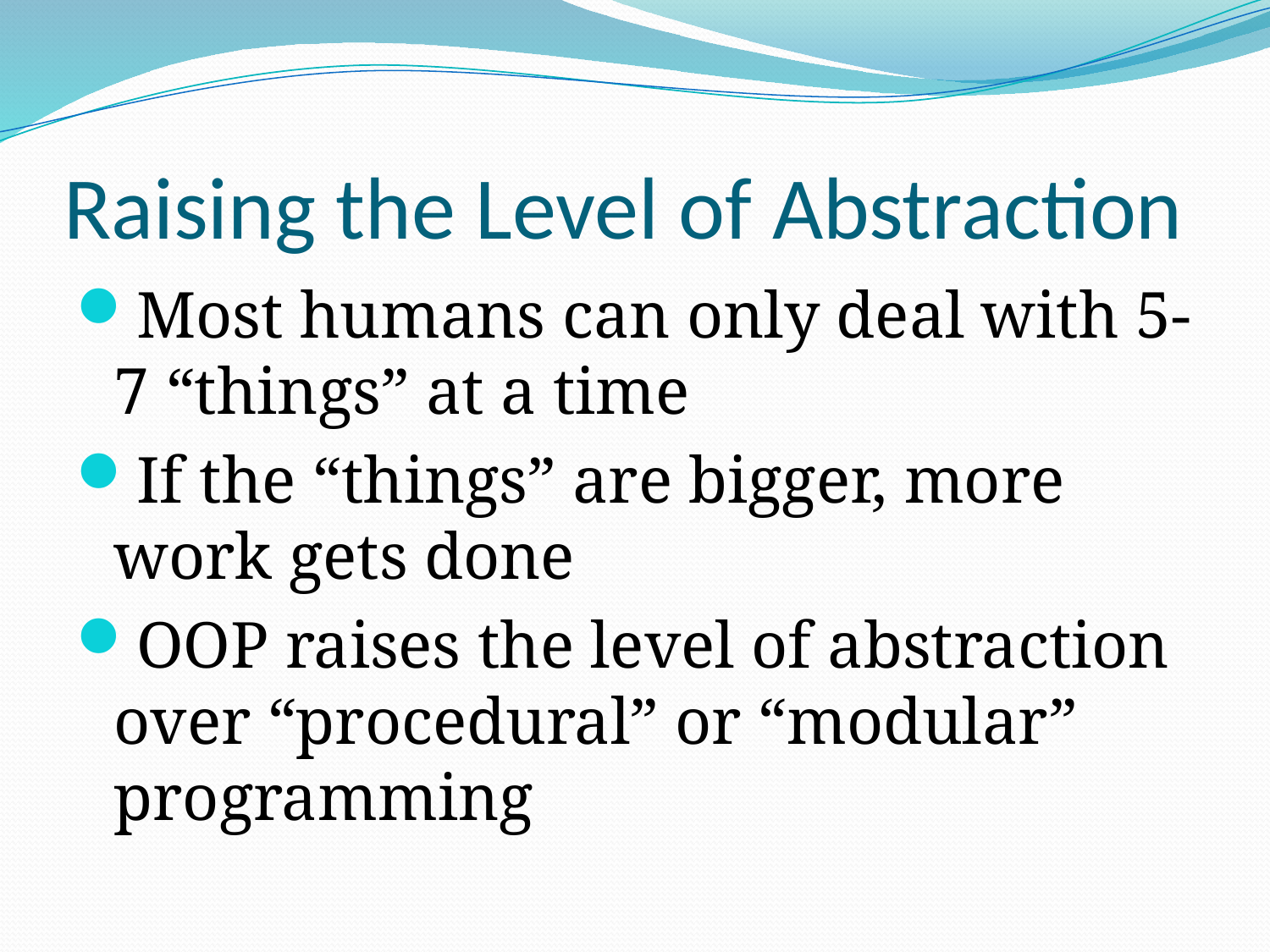

# Raising the Level of Abstraction
Most humans can only deal with 5-7 “things” at a time
If the “things” are bigger, more work gets done
OOP raises the level of abstraction over “procedural” or “modular” programming